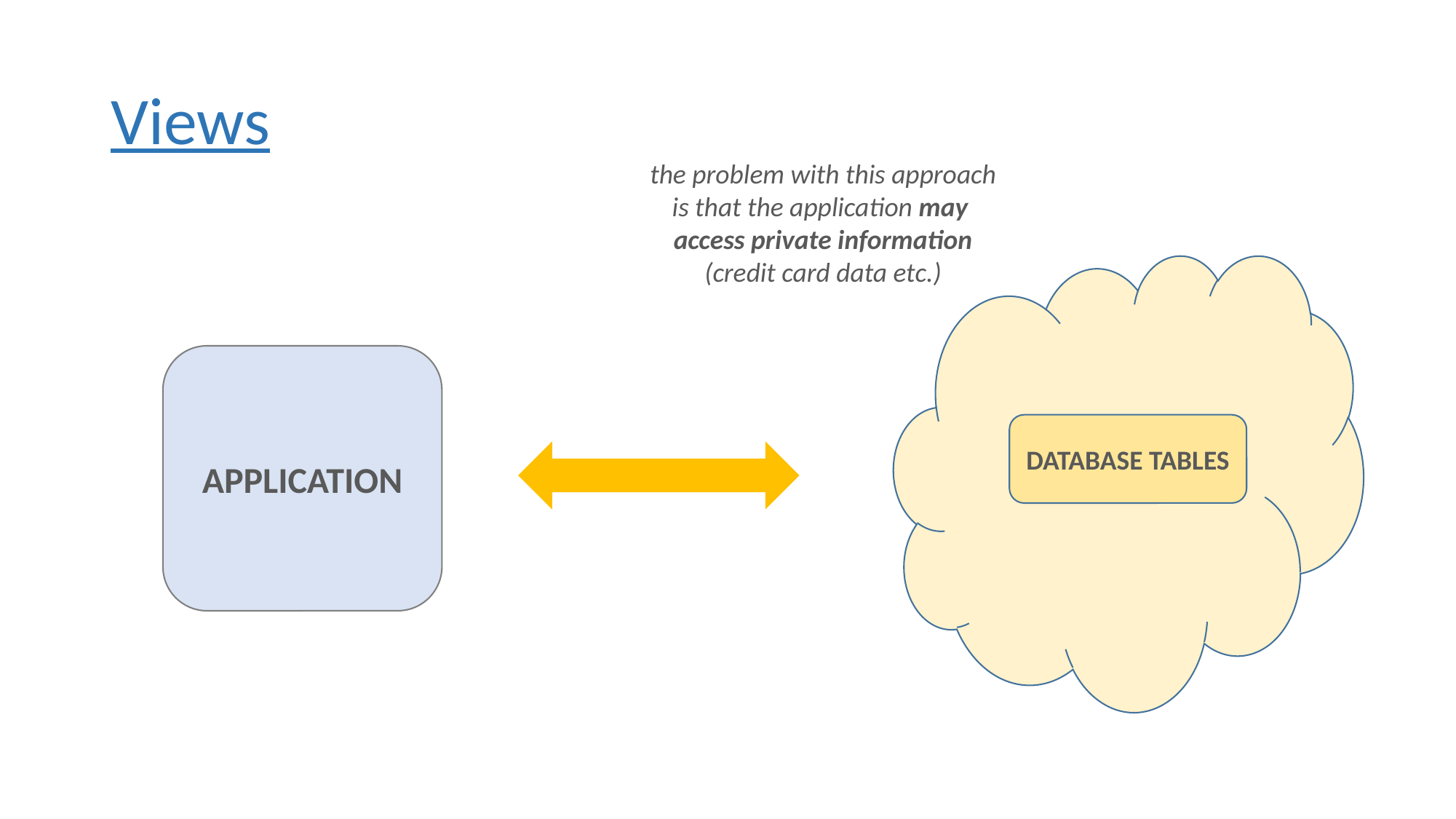

# Views
the problem with this approach
is that the application may
access private information
(credit card data etc.)

APPLICATION
DATABASE TABLES